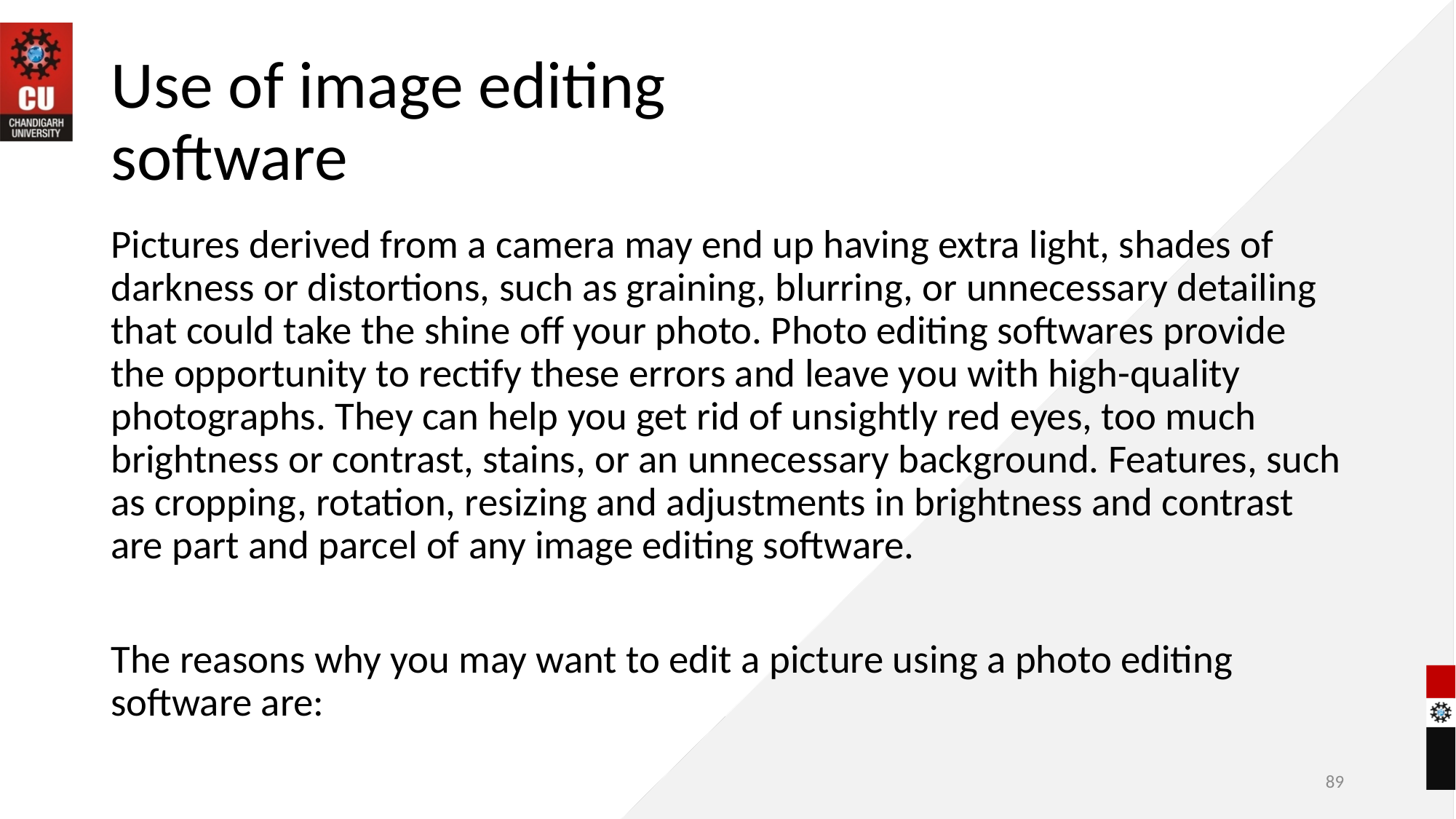

# Use of image editing software
Pictures derived from a camera may end up having extra light, shades of darkness or distortions, such as graining, blurring, or unnecessary detailing that could take the shine off your photo. Photo editing softwares provide the opportunity to rectify these errors and leave you with high-quality photographs. They can help you get rid of unsightly red eyes, too much brightness or contrast, stains, or an unnecessary background. Features, such as cropping, rotation, resizing and adjustments in brightness and contrast are part and parcel of any image editing software.

The reasons why you may want to edit a picture using a photo editing software are:
89